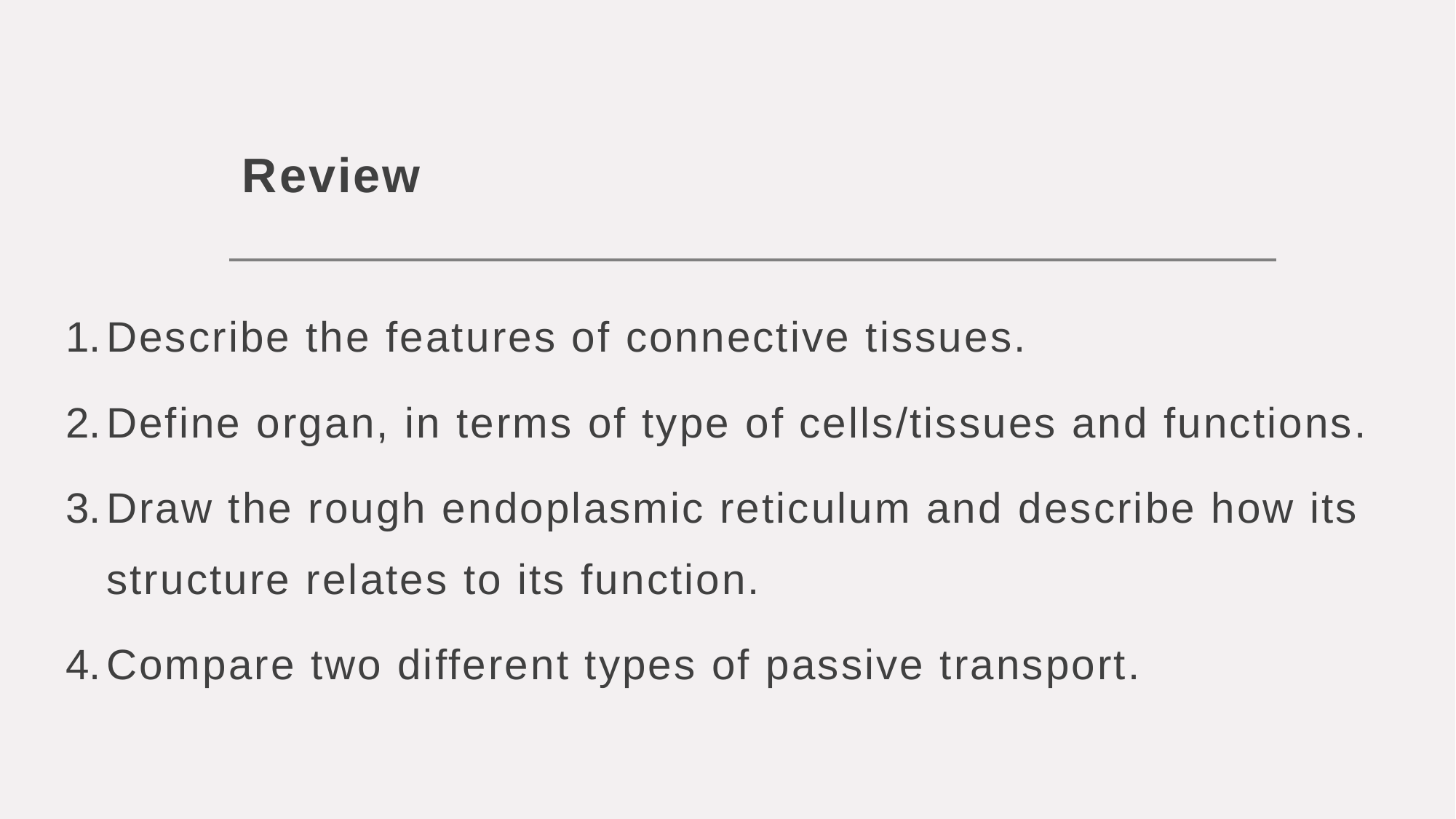

# Review
Describe the features of connective tissues.
Define organ, in terms of type of cells/tissues and functions.
Draw the rough endoplasmic reticulum and describe how its structure relates to its function.
Compare two different types of passive transport.